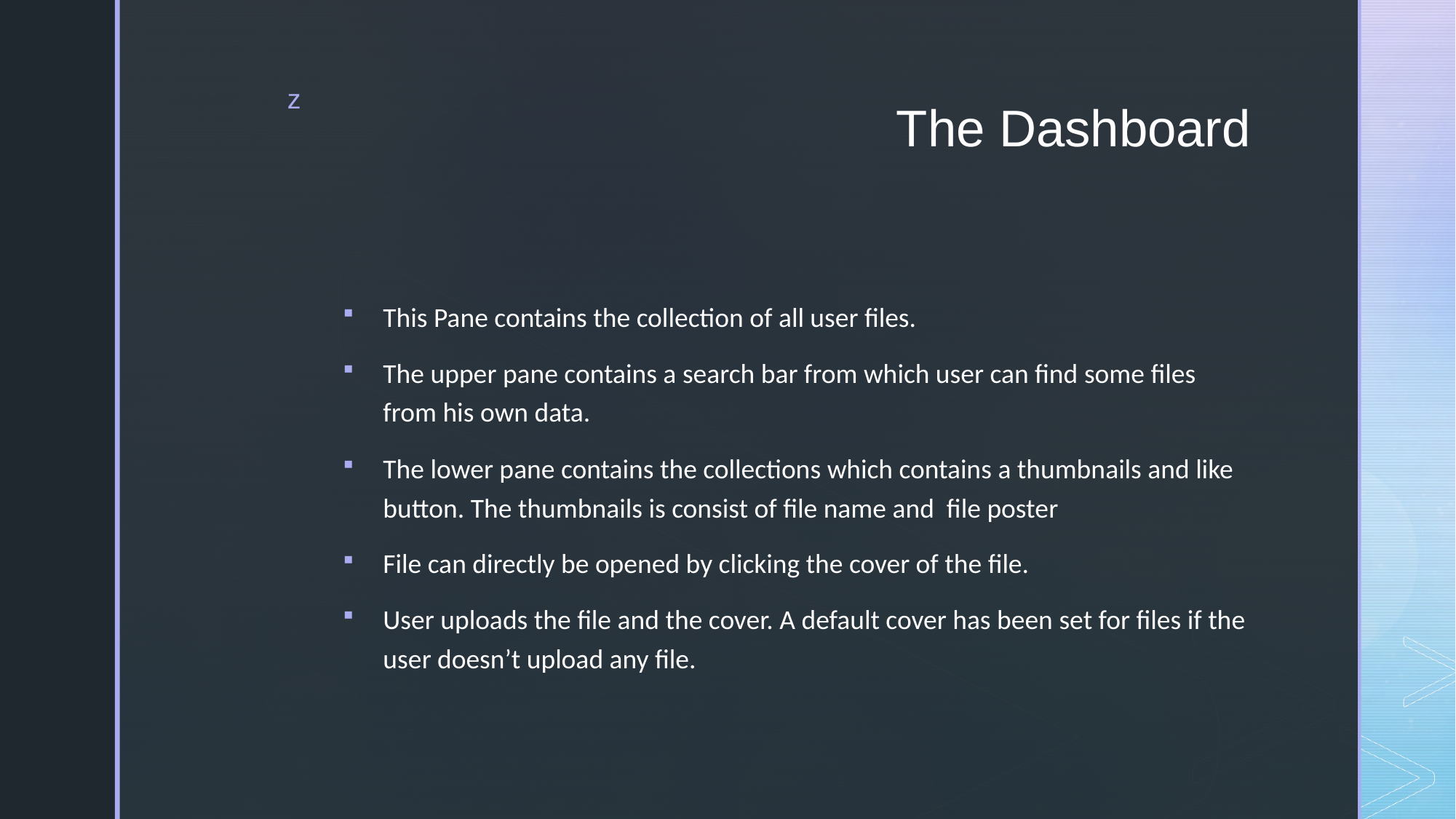

# The Dashboard
This Pane contains the collection of all user files.
The upper pane contains a search bar from which user can find some files from his own data.
The lower pane contains the collections which contains a thumbnails and like button. The thumbnails is consist of file name and  file poster
File can directly be opened by clicking the cover of the file.
User uploads the file and the cover. A default cover has been set for files if the user doesn’t upload any file.